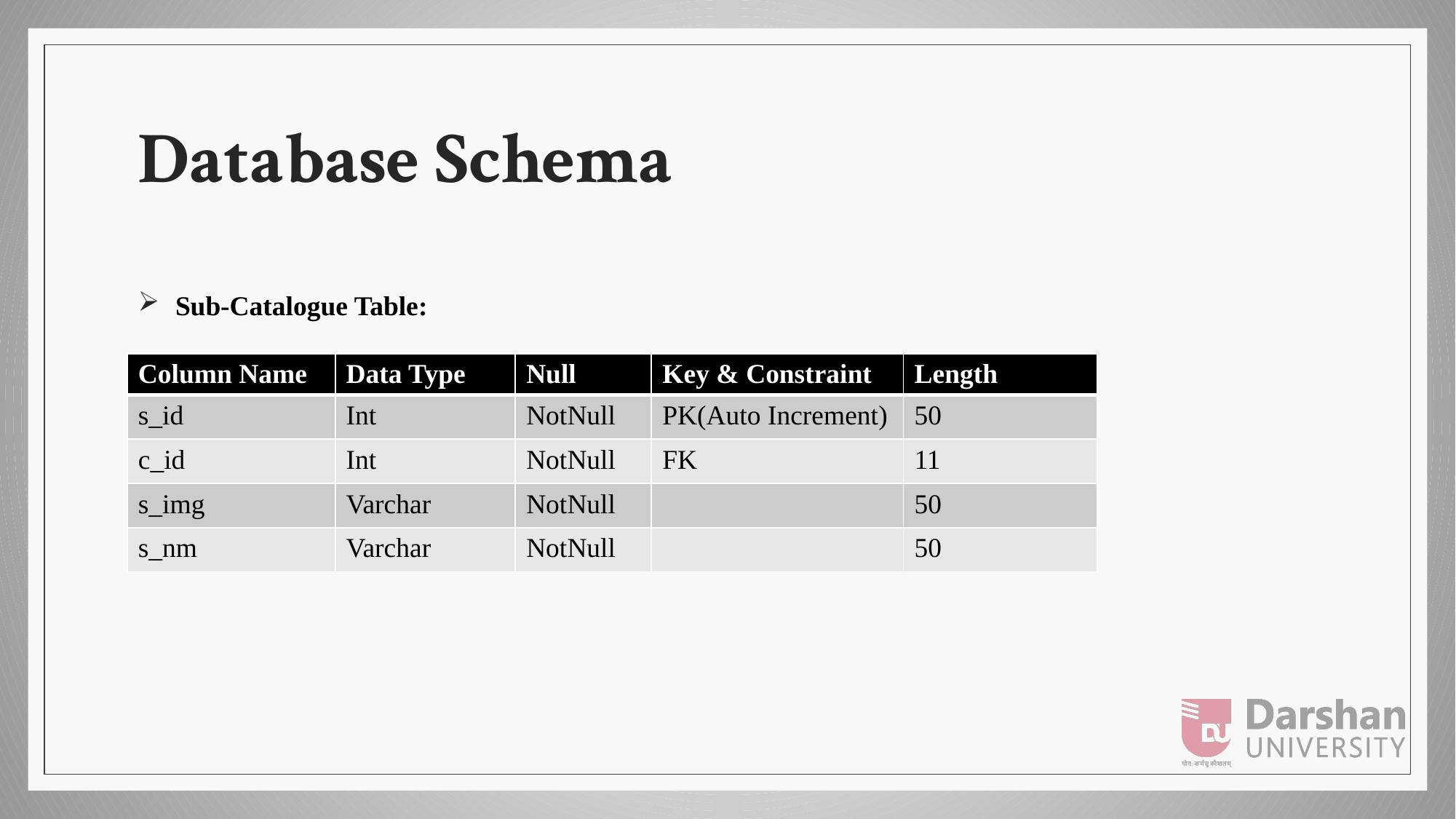

# Database Schema

  Sub-Catalogue Table:

| Column Name | Data Type | Null | Key & Constraint | Length |
| --- | --- | --- | --- | --- |
| s\_id | Int | NotNull | PK(Auto Increment) | 50 |
| c\_id | Int | NotNull | FK | 11 |
| s\_img | Varchar | NotNull |  | 50 |
| s\_nm | Varchar | NotNull |  | 50 |